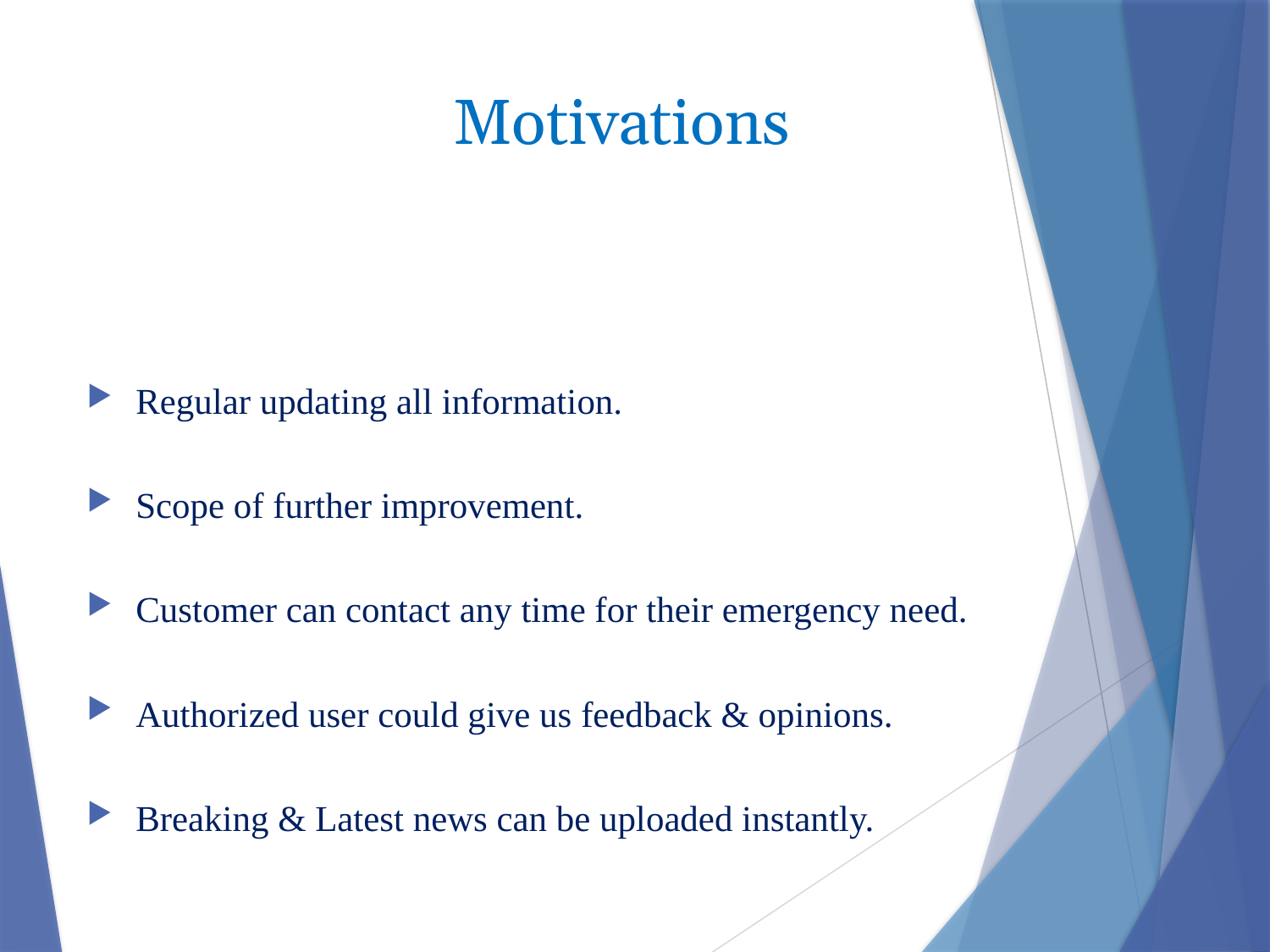

# Motivations
Regular updating all information.
Scope of further improvement.
Customer can contact any time for their emergency need.
Authorized user could give us feedback & opinions.
Breaking & Latest news can be uploaded instantly.